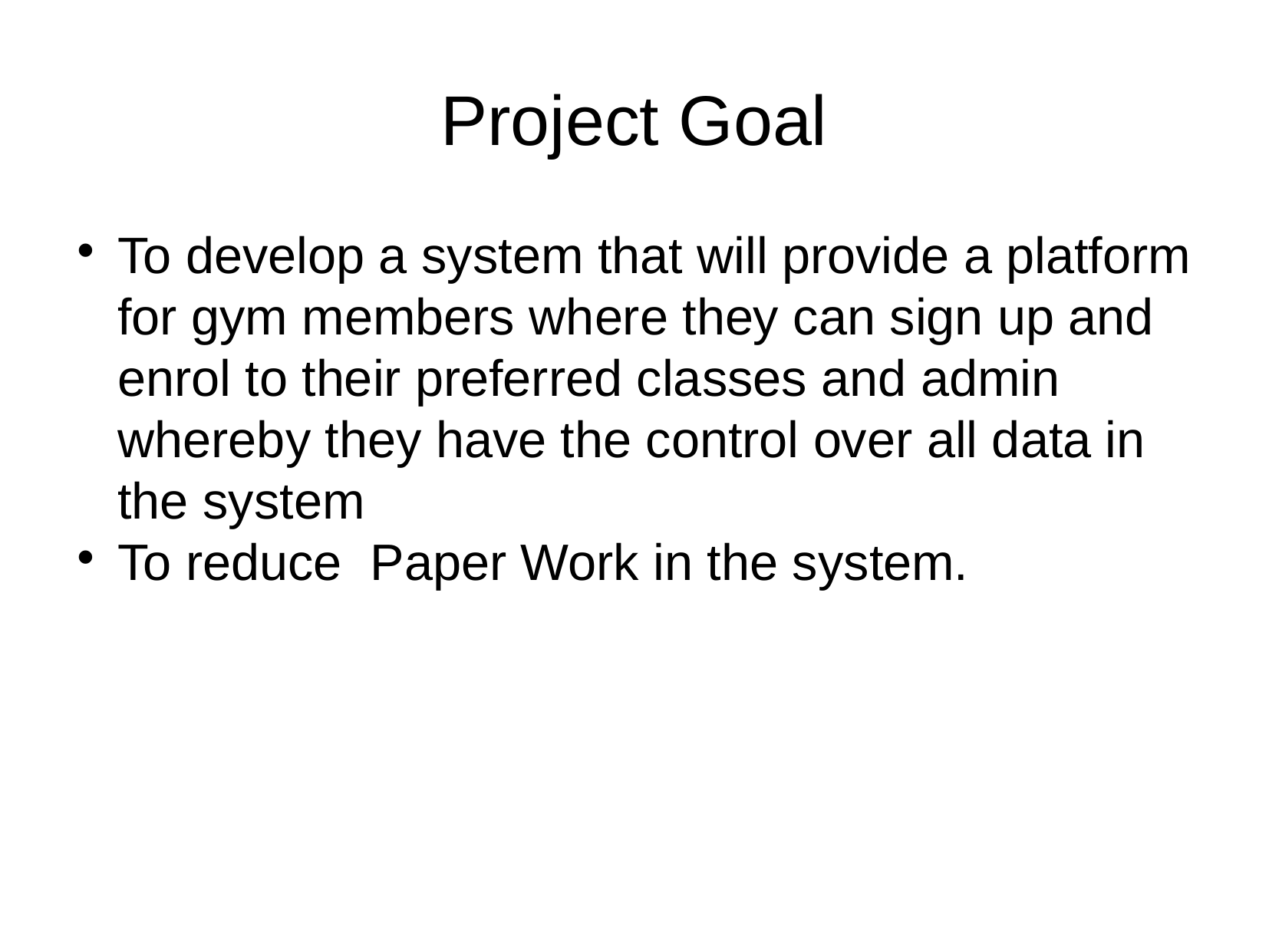

Project Goal
To develop a system that will provide a platform for gym members where they can sign up and enrol to their preferred classes and admin whereby they have the control over all data in the system
To reduce  Paper Work in the system.